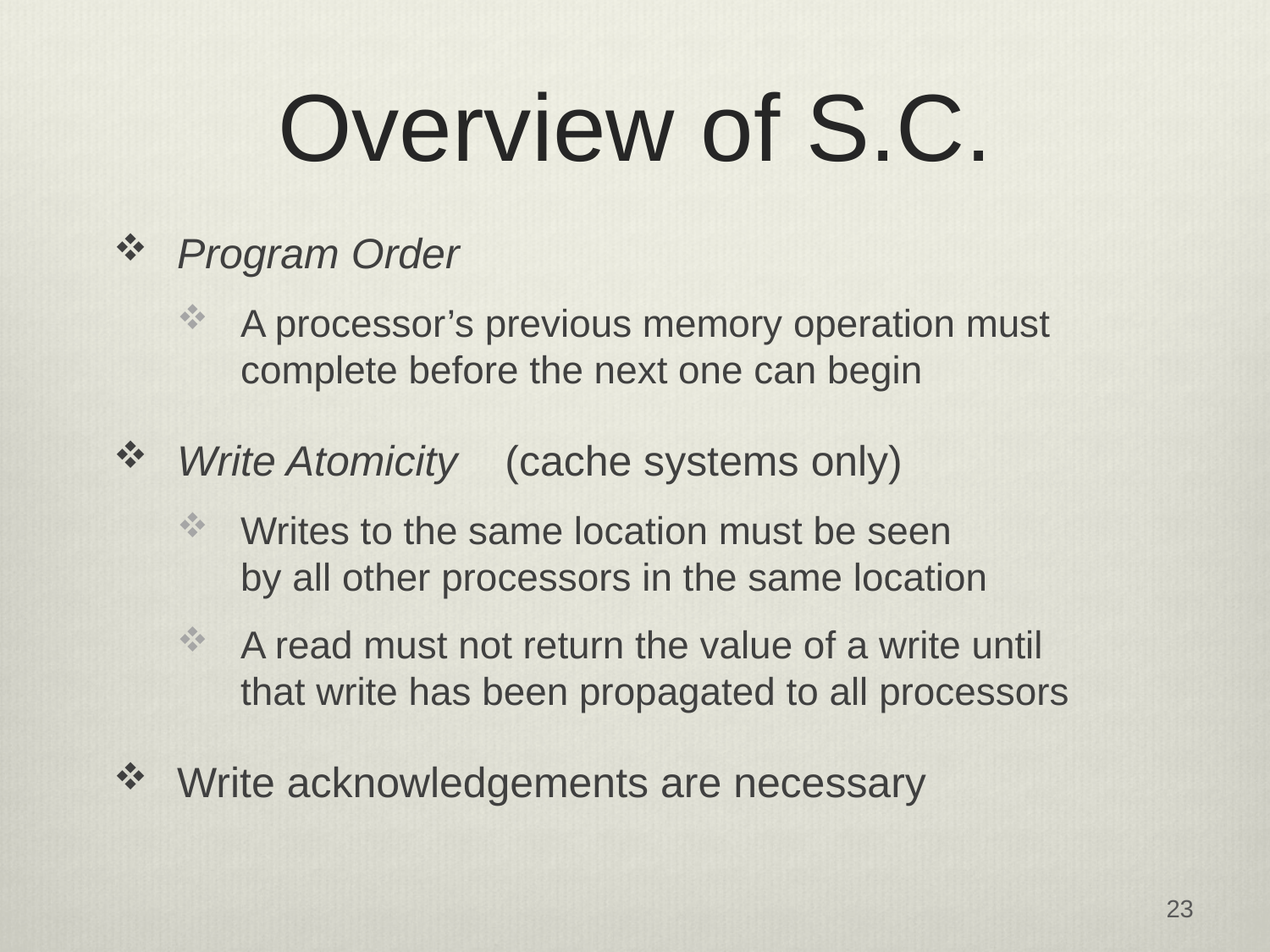

# Overview of S.C.
Program Order
A processor’s previous memory operation must complete before the next one can begin
Write Atomicity    (cache systems only)
Writes to the same location must be seen
by all other processors in the same location
A read must not return the value of a write until
that write has been propagated to all processors
Write acknowledgements are necessary
23